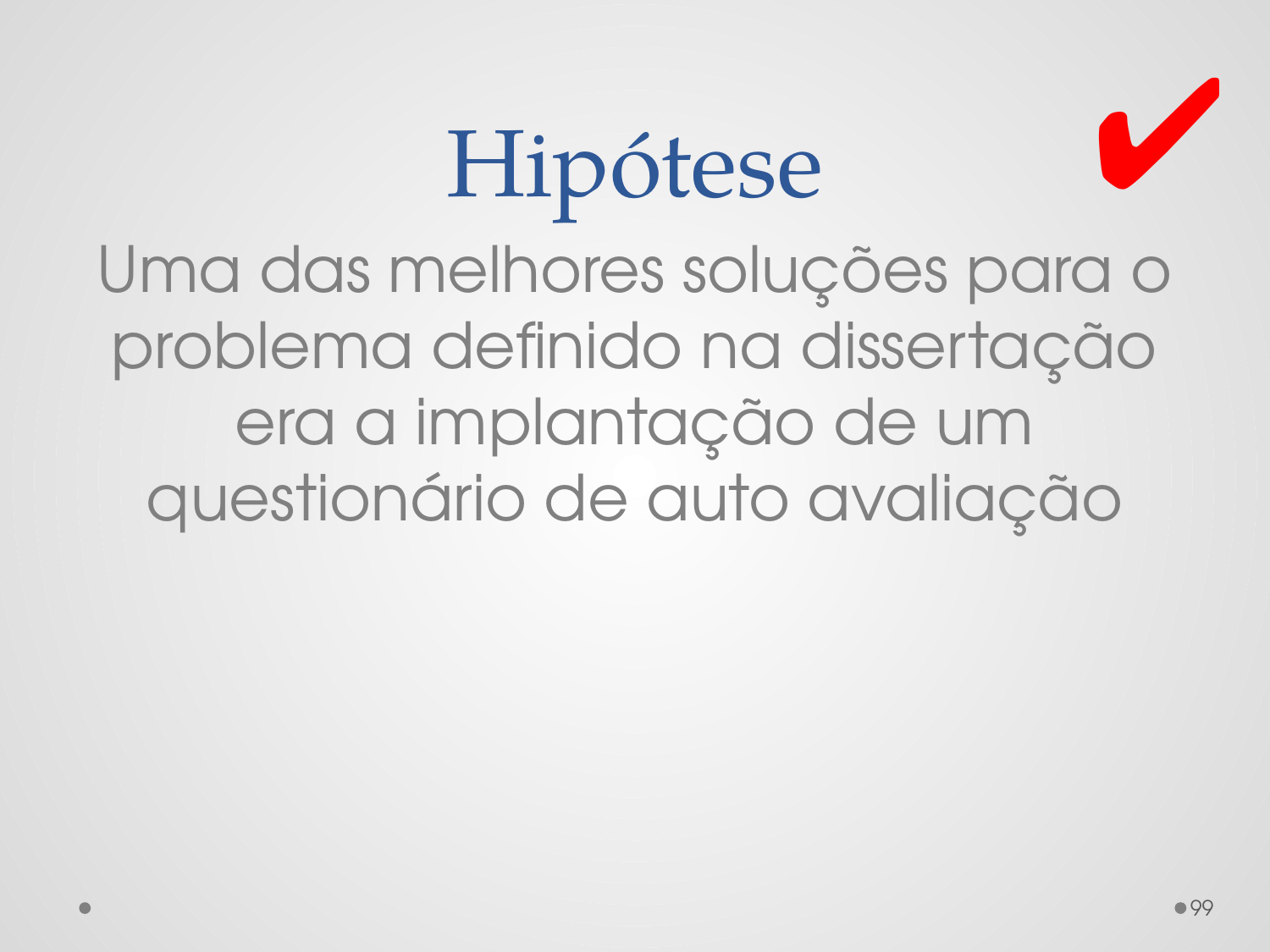

# Hipótese
✔
Uma das melhores soluções para o problema definido na dissertação era a implantação de um questionário de auto avaliação
99